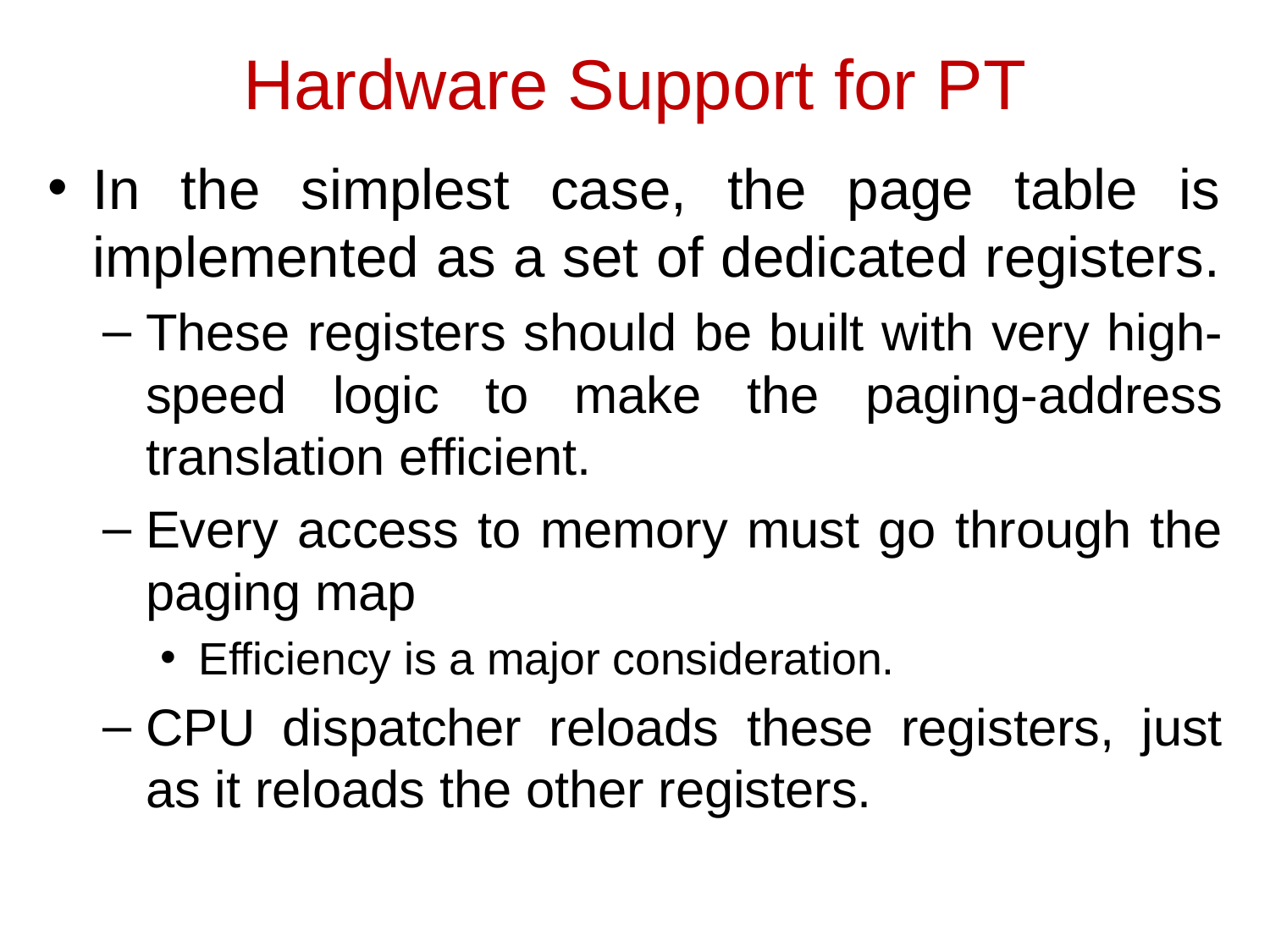

# Hardware Support for PT
In the simplest case, the page table is implemented as a set of dedicated registers.
These registers should be built with very high-speed logic to make the paging-address translation efficient.
Every access to memory must go through the paging map
Efficiency is a major consideration.
CPU dispatcher reloads these registers, just as it reloads the other registers.